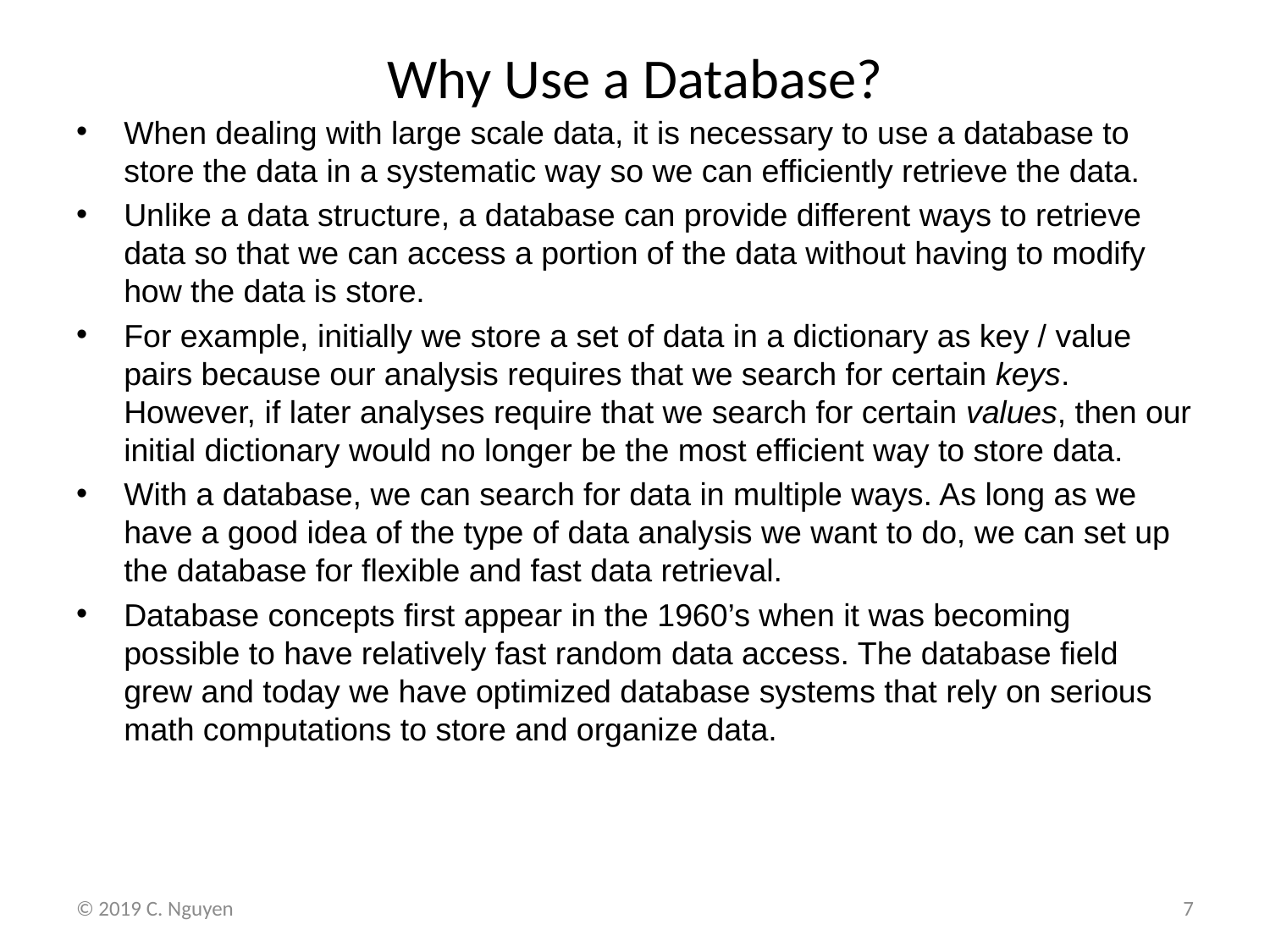

# Why Use a Database?
When dealing with large scale data, it is necessary to use a database to store the data in a systematic way so we can efficiently retrieve the data.
Unlike a data structure, a database can provide different ways to retrieve data so that we can access a portion of the data without having to modify how the data is store.
For example, initially we store a set of data in a dictionary as key / value pairs because our analysis requires that we search for certain keys. However, if later analyses require that we search for certain values, then our initial dictionary would no longer be the most efficient way to store data.
With a database, we can search for data in multiple ways. As long as we have a good idea of the type of data analysis we want to do, we can set up the database for flexible and fast data retrieval.
Database concepts first appear in the 1960’s when it was becoming possible to have relatively fast random data access. The database field grew and today we have optimized database systems that rely on serious math computations to store and organize data.

© 2019 C. Nguyen
7